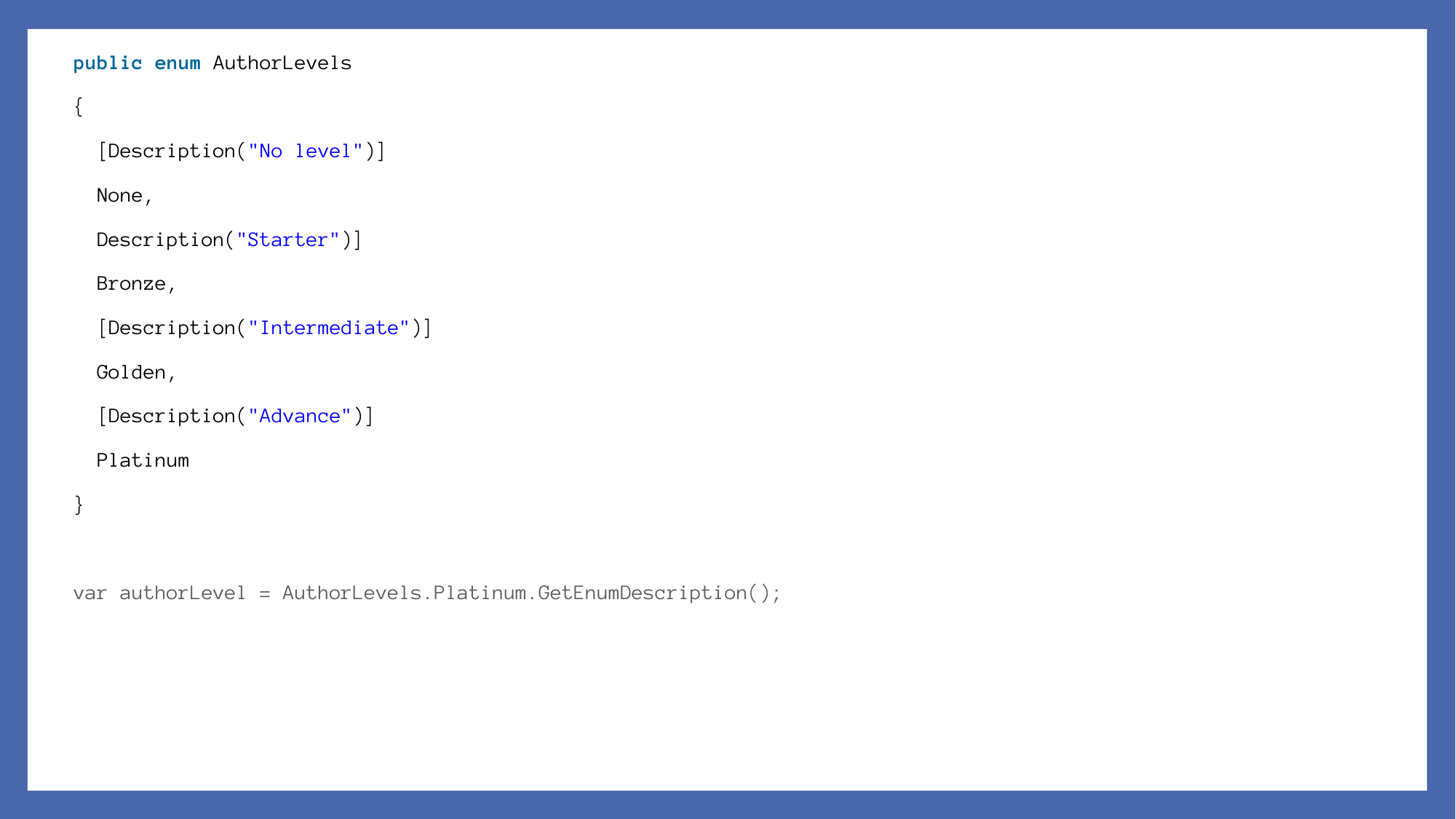

public enum AuthorLevels
{
  [Description("No level")]
  None,
  Description("Starter")]
  Bronze,
  [Description("Intermediate")]
  Golden,
  [Description("Advance")]
  Platinum
}

var authorLevel = AuthorLevels.Platinum.GetEnumDescription();